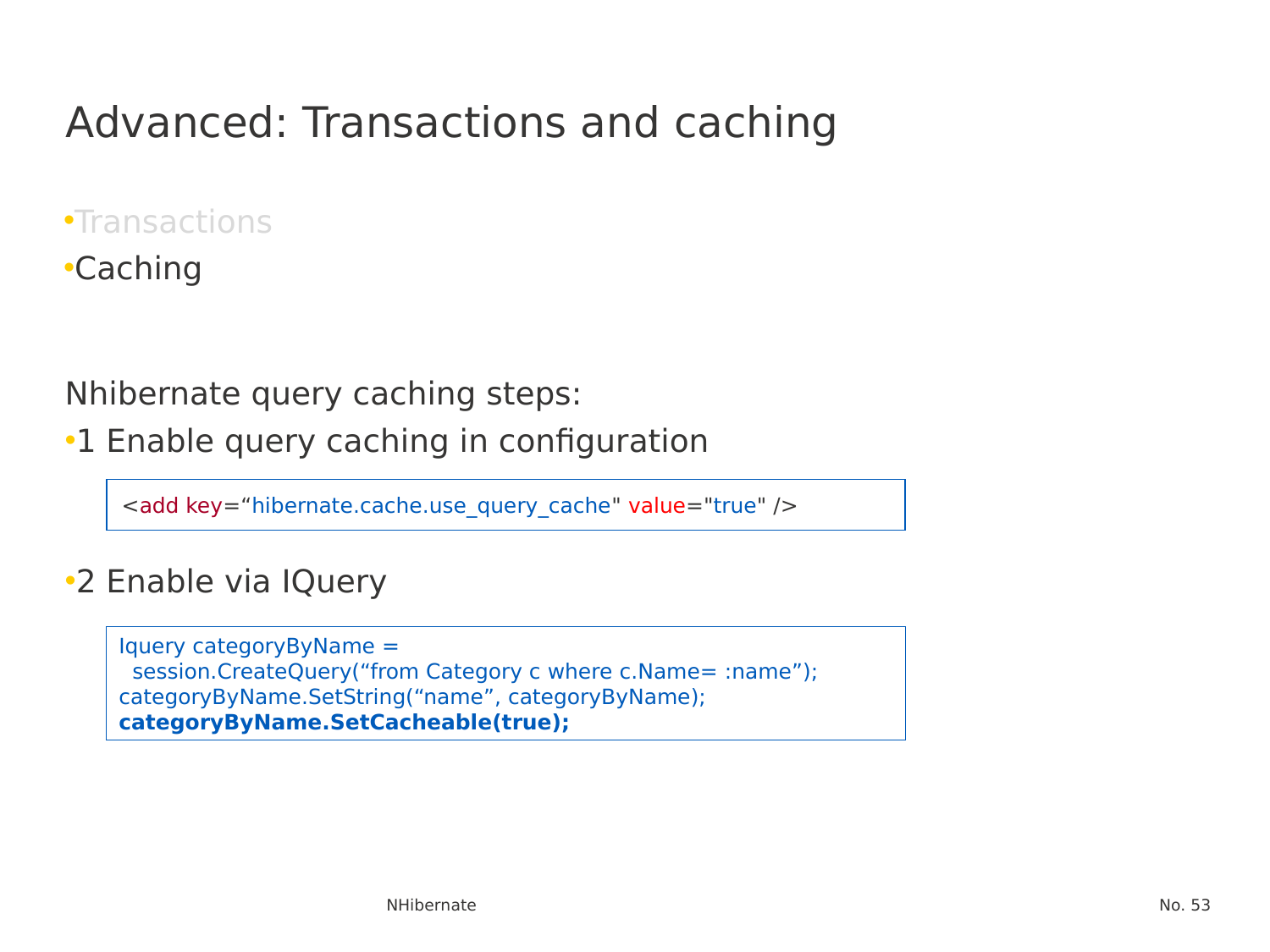

# Advanced: Transactions and caching
Transactions
Caching
Nhibernate query caching steps:
1 Enable query caching in configuration

2 Enable via IQuery
<add key=“hibernate.cache.use_query_cache" value="true" />
Iquery categoryByName =
  session.CreateQuery(“from Category c where c.Name= :name”);
categoryByName.SetString(“name”, categoryByName);
categoryByName.SetCacheable(true);
NHibernate
No. 53